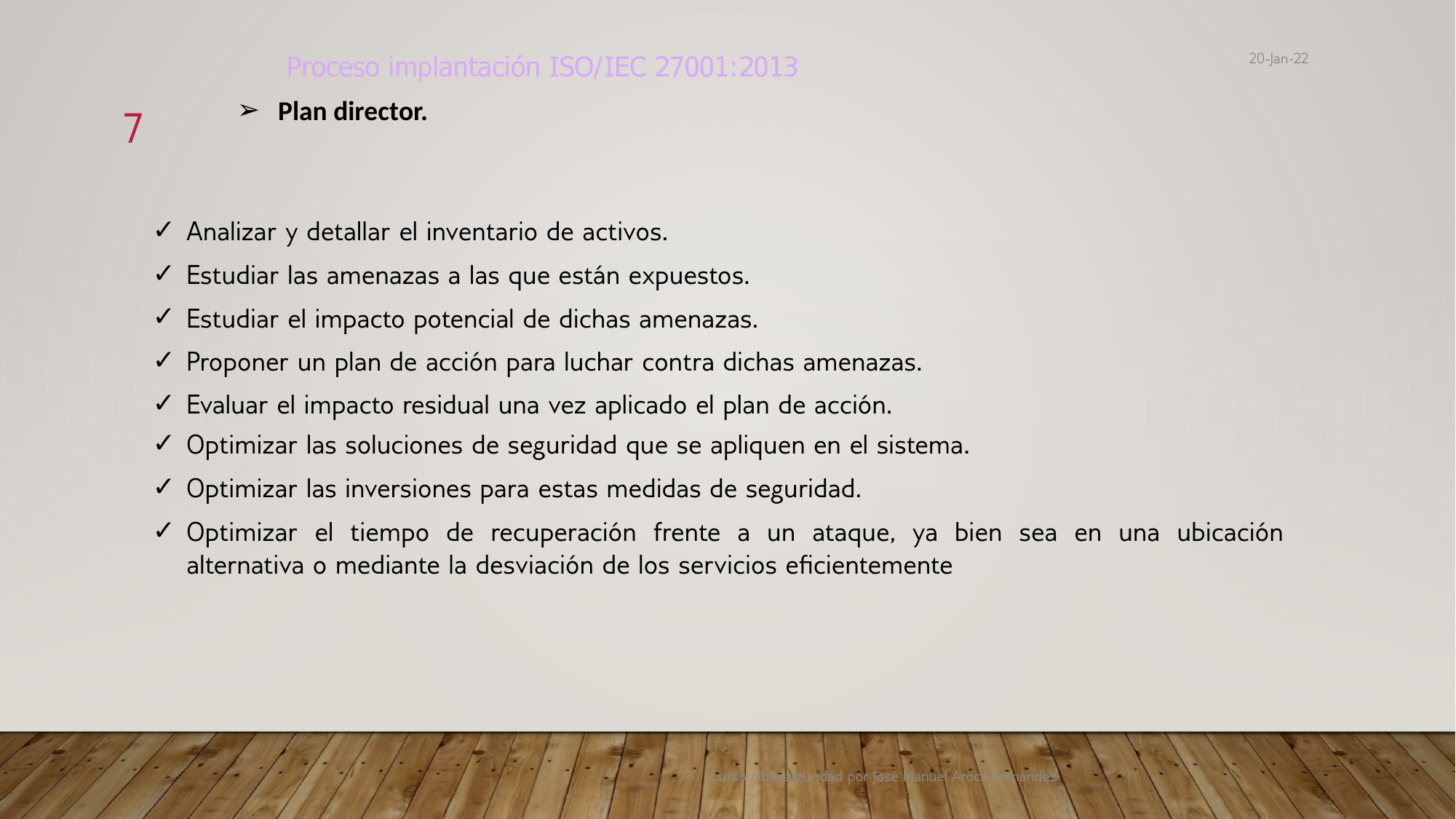

20-Jan-22
Proceso implantación ISO/IEC 27001:2013
Plan director.
7

Analizar y detallar el inventario de activos.
Estudiar las amenazas a las que están expuestos.
Estudiar el impacto potencial de dichas amenazas.
Proponer un plan de acción para luchar contra dichas amenazas.
Evaluar el impacto residual una vez aplicado el plan de acción.
Optimizar las soluciones de seguridad que se apliquen en el sistema.
Optimizar las inversiones para estas medidas de seguridad.
Optimizar el tiempo de recuperación frente a un ataque, ya bien sea en una ubicación alternativa o mediante la desviación de los servicios eficientemente
Curso ciberseguridad por José Manuel Aroca Fernández